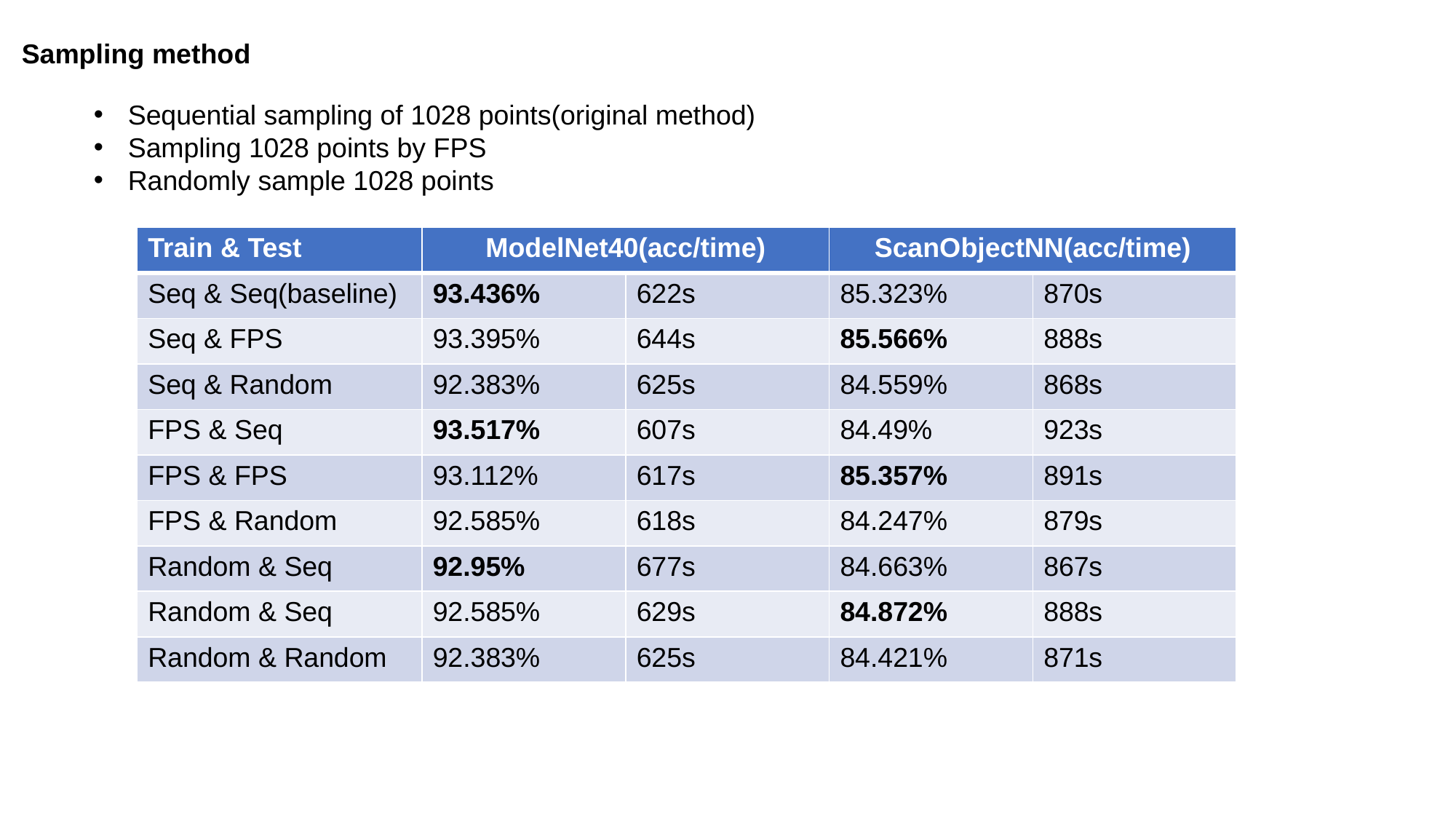

Sampling method
Sequential sampling of 1028 points(original method)
Sampling 1028 points by FPS
Randomly sample 1028 points
| Train & Test | ModelNet40(acc/time) |  | ScanObjectNN(acc/time) |  |
| --- | --- | --- | --- | --- |
| Seq & Seq(baseline) | 93.436% | 622s | 85.323% | 870s |
| Seq & FPS | 93.395% | 644s | 85.566% | 888s |
| Seq & Random | 92.383% | 625s | 84.559% | 868s |
| FPS & Seq | 93.517% | 607s | 84.49% | 923s |
| FPS & FPS | 93.112% | 617s | 85.357% | 891s |
| FPS & Random | 92.585% | 618s | 84.247% | 879s |
| Random & Seq | 92.95% | 677s | 84.663% | 867s |
| Random & Seq | 92.585% | 629s | 84.872% | 888s |
| Random & Random | 92.383% | 625s | 84.421% | 871s |